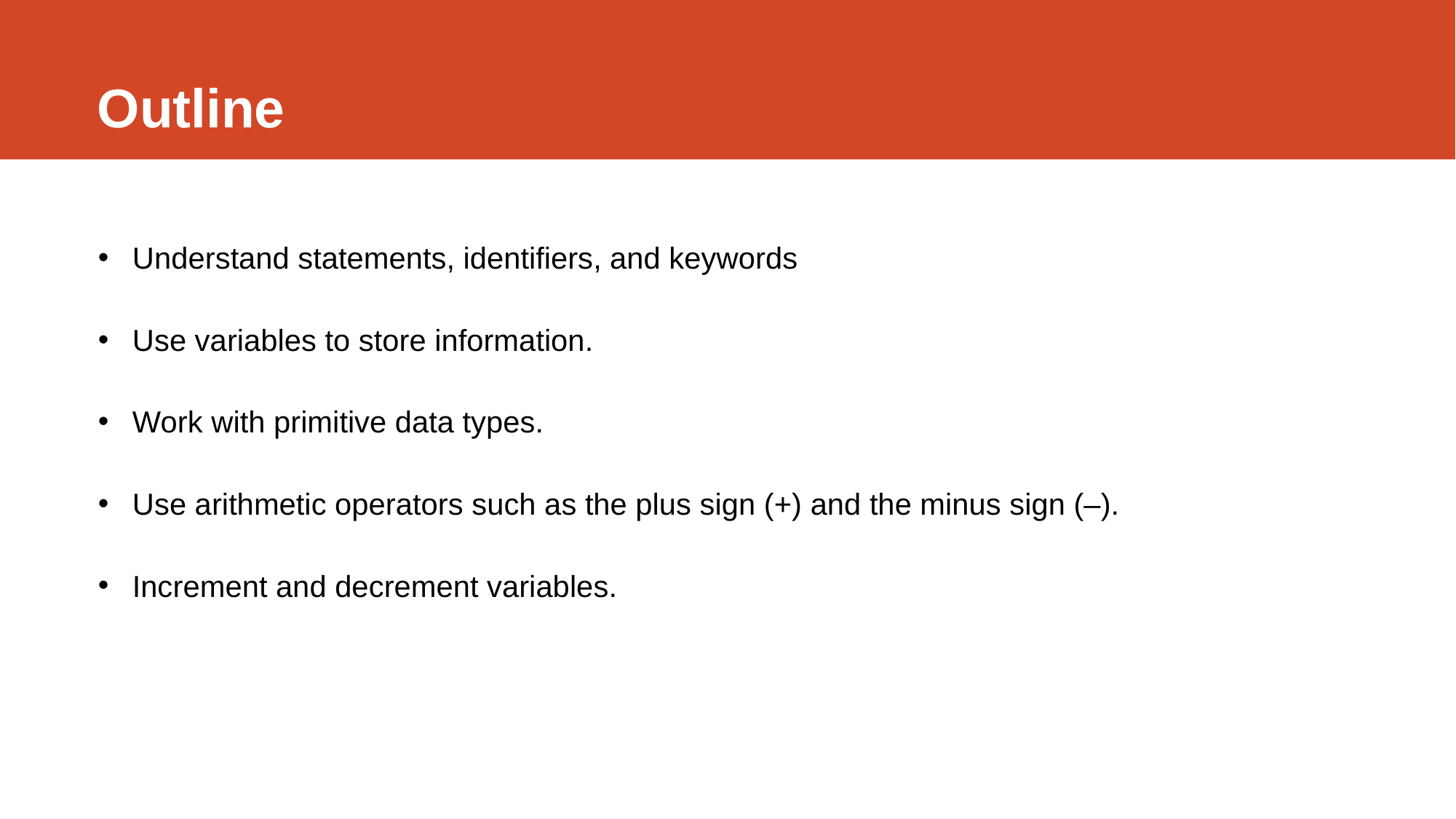

# Outline
Understand statements, identifiers, and keywords
Use variables to store information.
Work with primitive data types.
Use arithmetic operators such as the plus sign (+) and the minus sign (–).
Increment and decrement variables.